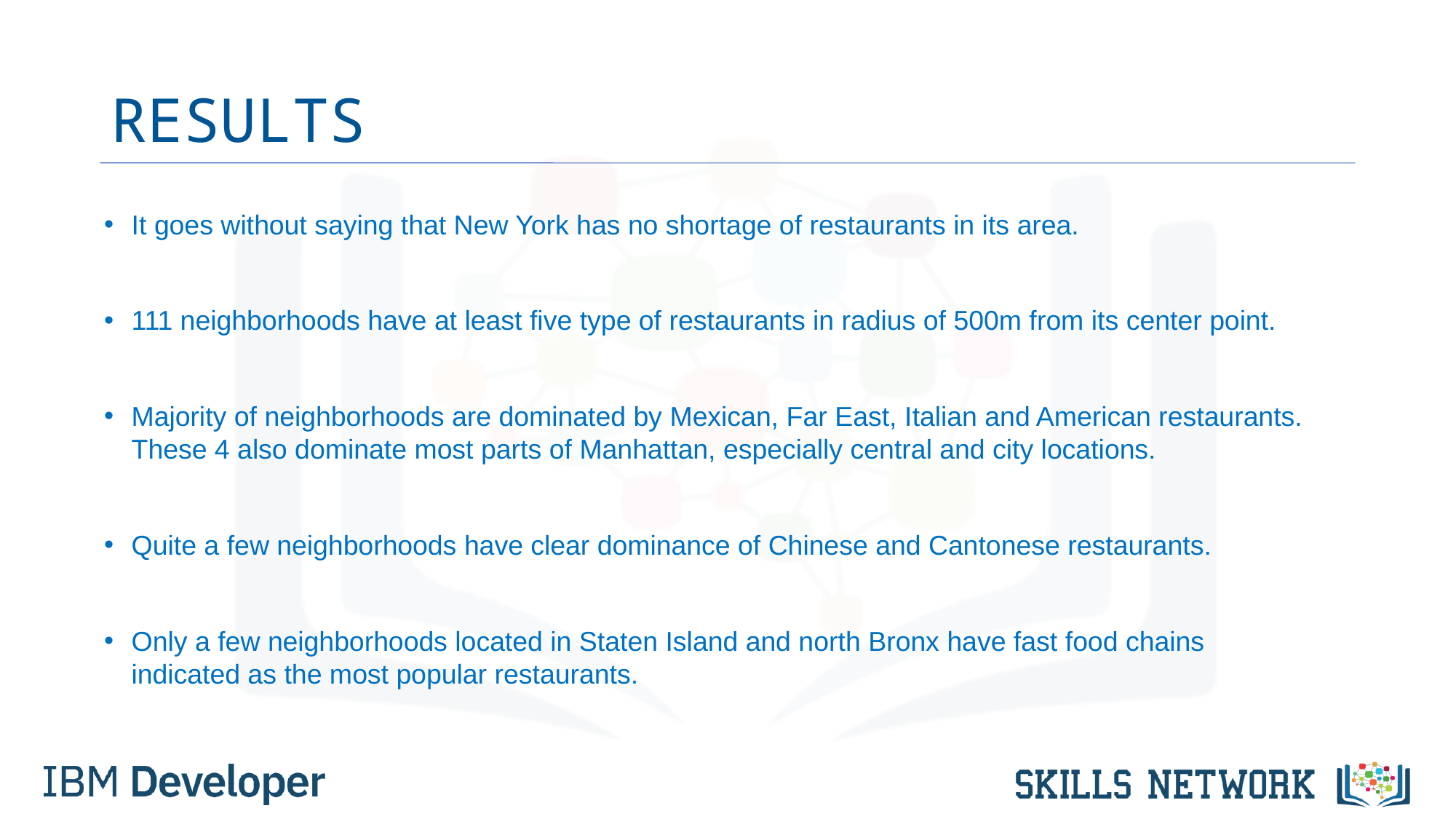

# RESULTS
It goes without saying that New York has no shortage of restaurants in its area.

111 neighborhoods have at least five type of restaurants in radius of 500m from its center point.

Majority of neighborhoods are dominated by Mexican, Far East, Italian and American restaurants. These 4 also dominate most parts of Manhattan, especially central and city locations.

Quite a few neighborhoods have clear dominance of Chinese and Cantonese restaurants.

Only a few neighborhoods located in Staten Island and north Bronx have fast food chains indicated as the most popular restaurants.